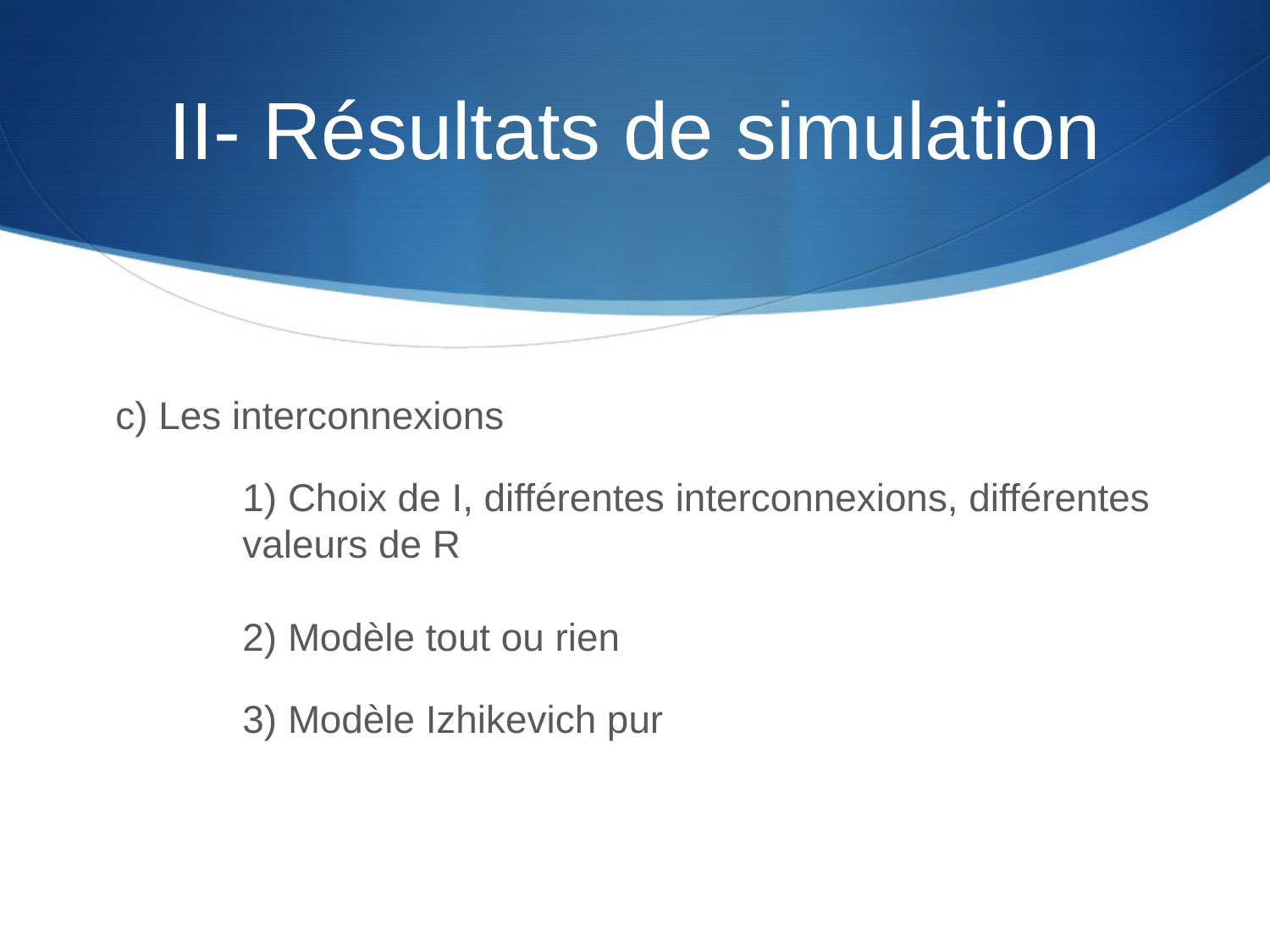

# II- Résultats de simulation
c) Les interconnexions
	1) Choix de I, différentes interconnexions, différentes 	valeurs de R
	2) Modèle tout ou rien
	3) Modèle Izhikevich pur